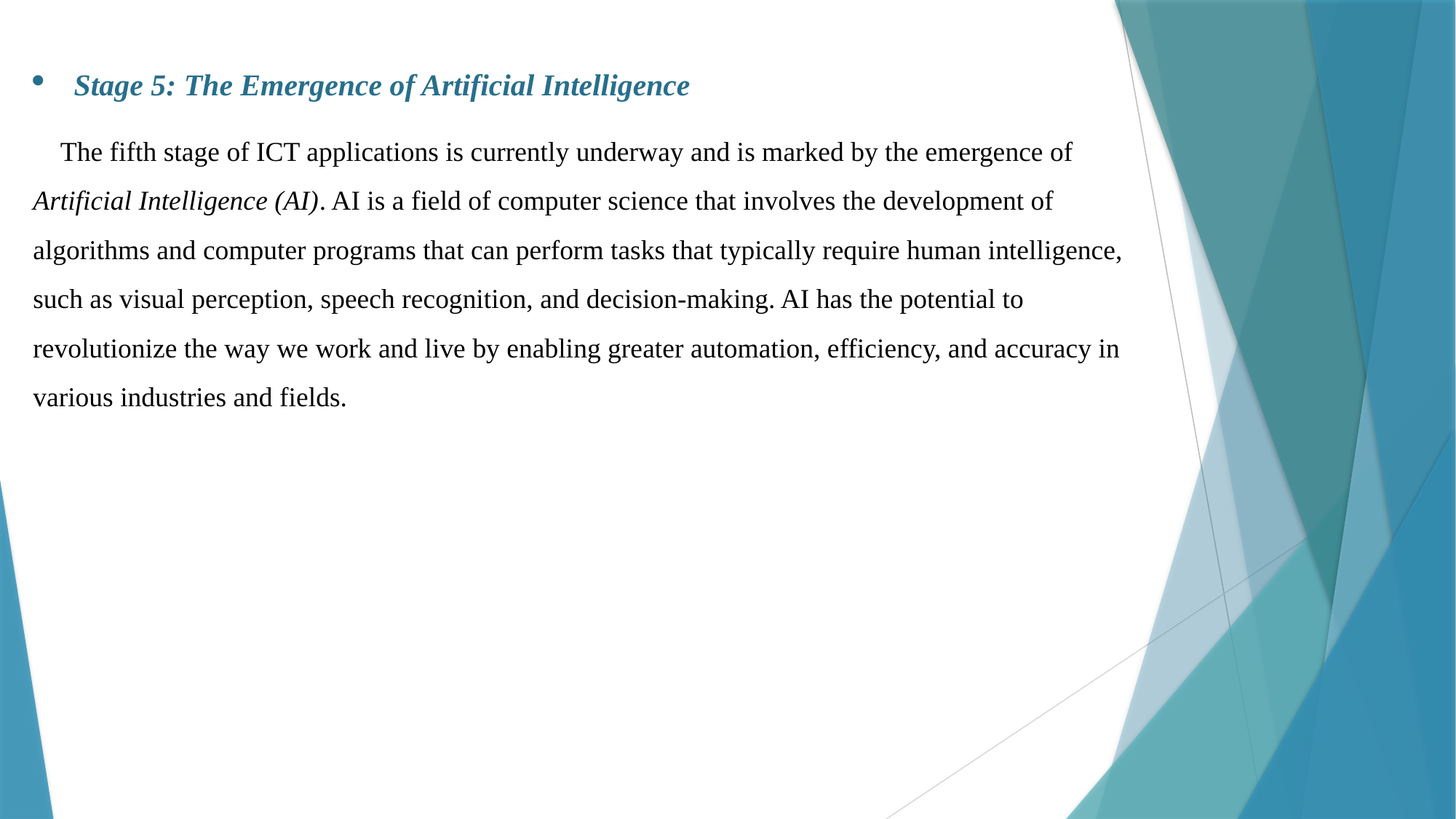

Stage 5: The Emergence of Artificial Intelligence
The fifth stage of ICT applications is currently underway and is marked by the emergence of Artificial Intelligence (AI). AI is a field of computer science that involves the development of algorithms and computer programs that can perform tasks that typically require human intelligence, such as visual perception, speech recognition, and decision-making. AI has the potential to revolutionize the way we work and live by enabling greater automation, efficiency, and accuracy in various industries and fields.